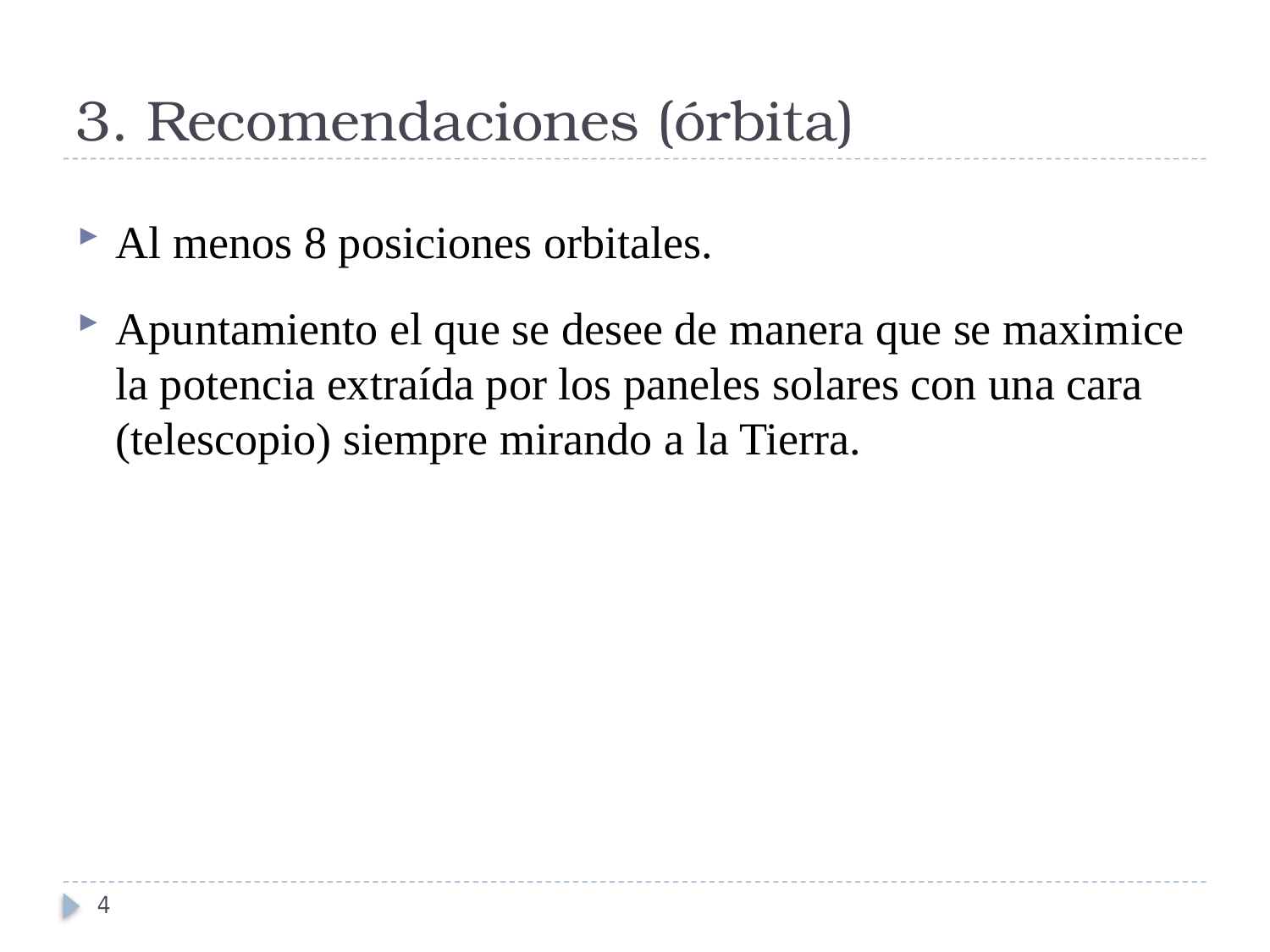

# 3. Recomendaciones (órbita)
Al menos 8 posiciones orbitales.
Apuntamiento el que se desee de manera que se maximice la potencia extraída por los paneles solares con una cara (telescopio) siempre mirando a la Tierra.

4